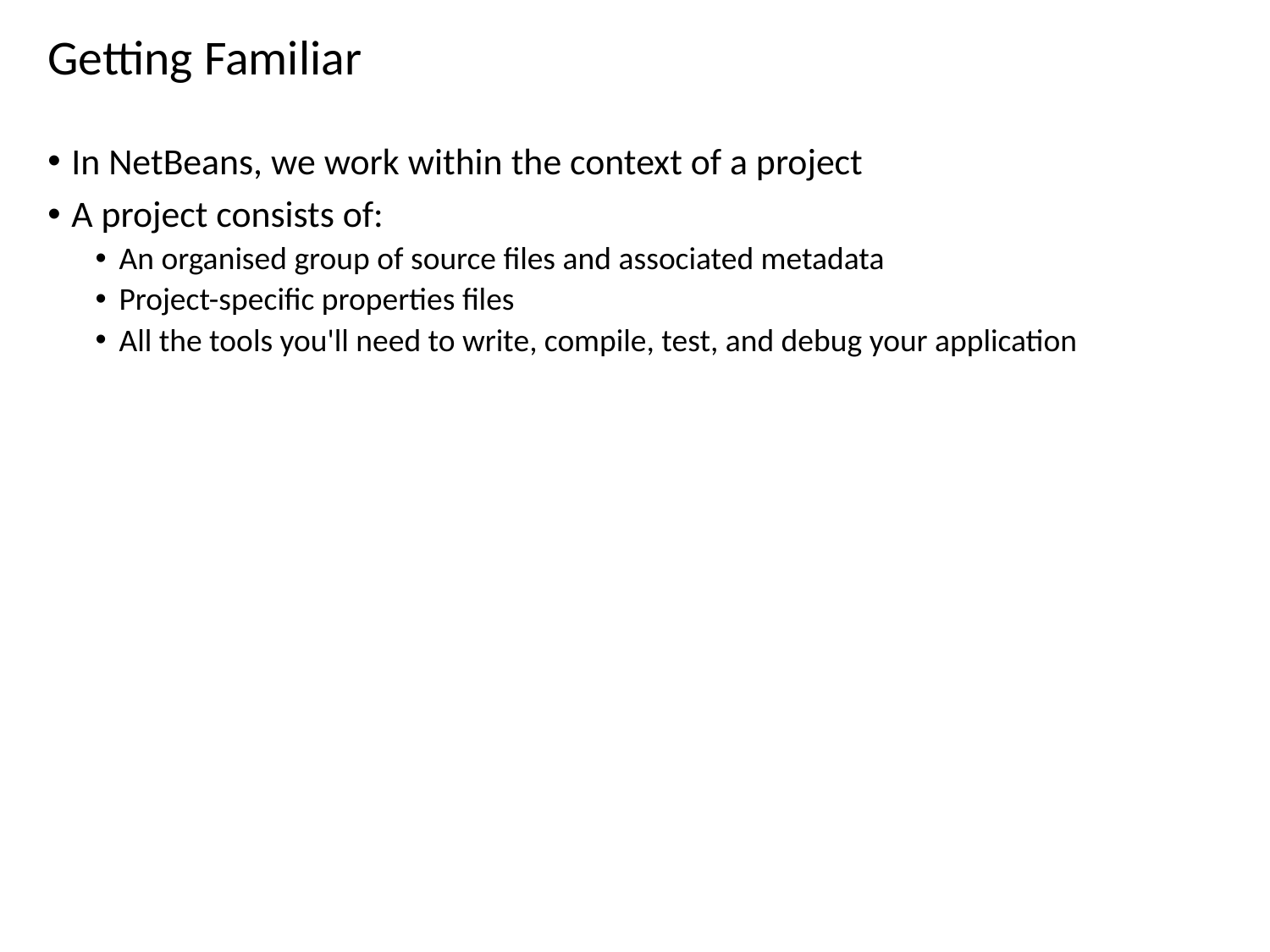

# Getting Familiar
In NetBeans, we work within the context of a project
A project consists of:
An organised group of source files and associated metadata
Project-specific properties files
All the tools you'll need to write, compile, test, and debug your application